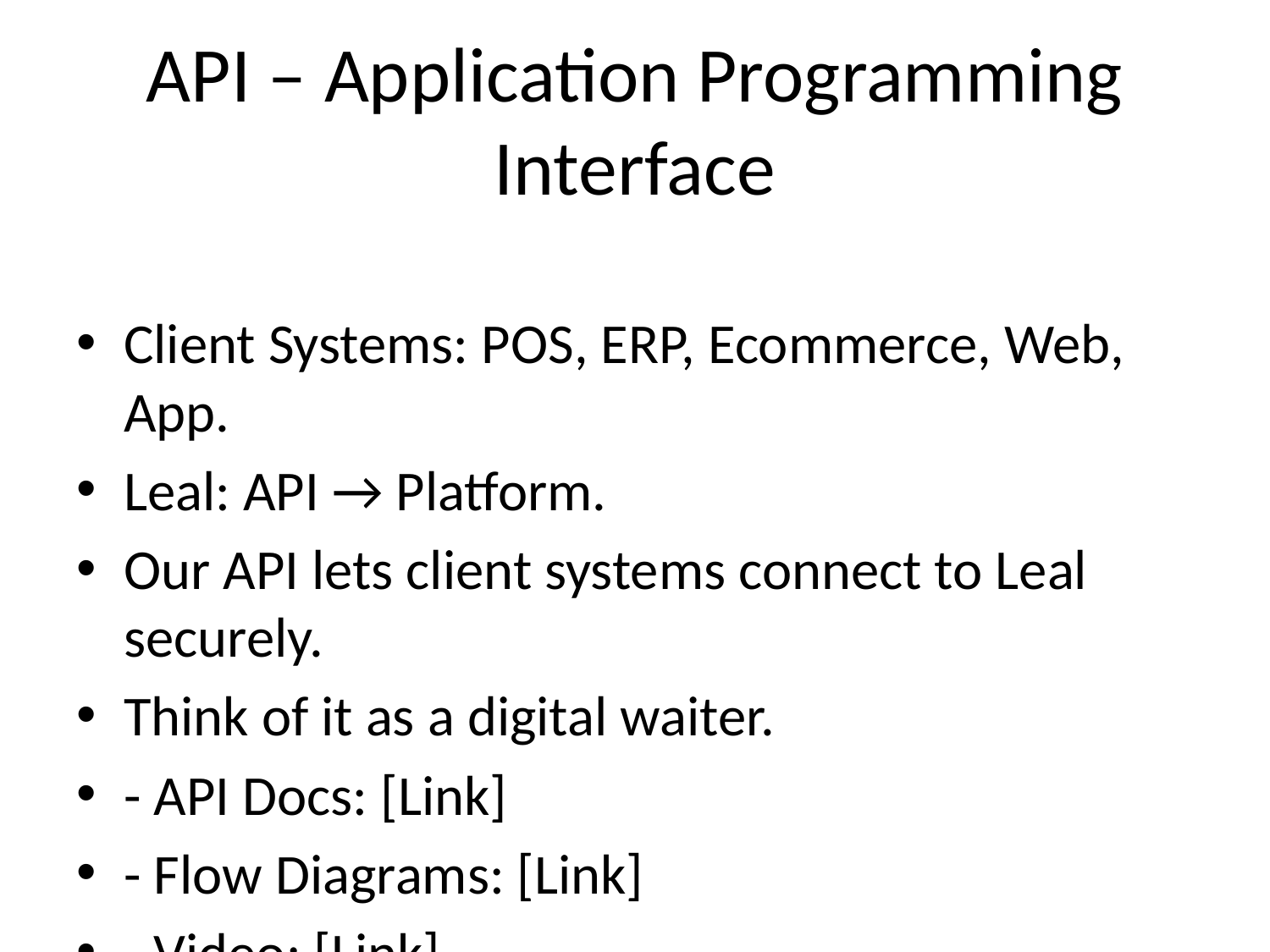

# API – Application Programming Interface

Client Systems: POS, ERP, Ecommerce, Web, App.
Leal: API → Platform.
Our API lets client systems connect to Leal securely.
Think of it as a digital waiter.
- API Docs: [Link]
- Flow Diagrams: [Link]
- Video: [Link]